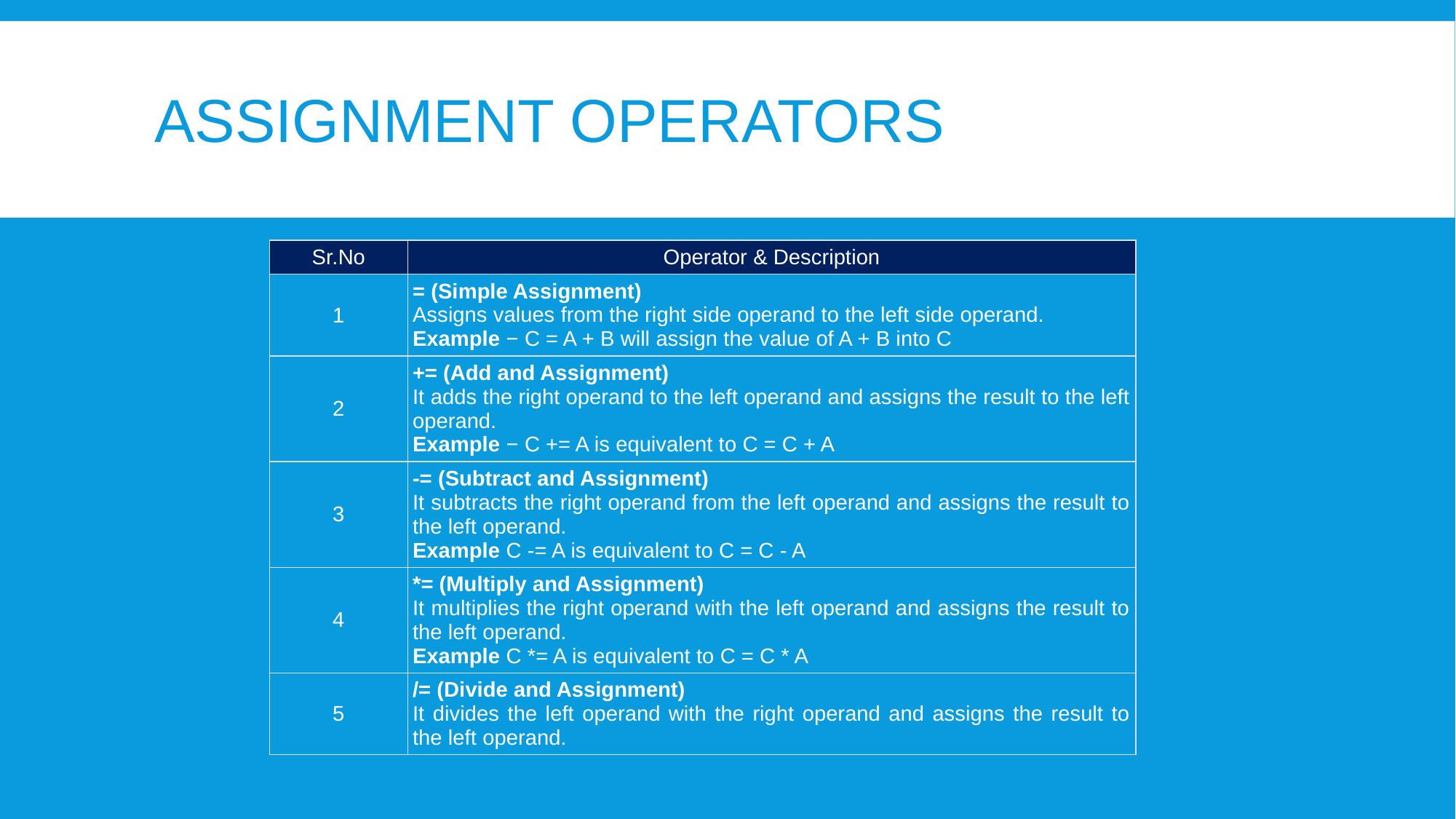

# Assignment operators
| Sr.No | Operator & Description |
| --- | --- |
| 1 | = (Simple Assignment) Assigns values from the right side operand to the left side operand. Example − C = A + B will assign the value of A + B into C |
| 2 | += (Add and Assignment) It adds the right operand to the left operand and assigns the result to the left operand. Example − C += A is equivalent to C = C + A |
| 3 | -= (Subtract and Assignment) It subtracts the right operand from the left operand and assigns the result to the left operand. Example C -= A is equivalent to C = C - A |
| 4 | \*= (Multiply and Assignment) It multiplies the right operand with the left operand and assigns the result to the left operand. Example C \*= A is equivalent to C = C \* A |
| 5 | /= (Divide and Assignment) It divides the left operand with the right operand and assigns the result to the left operand. |